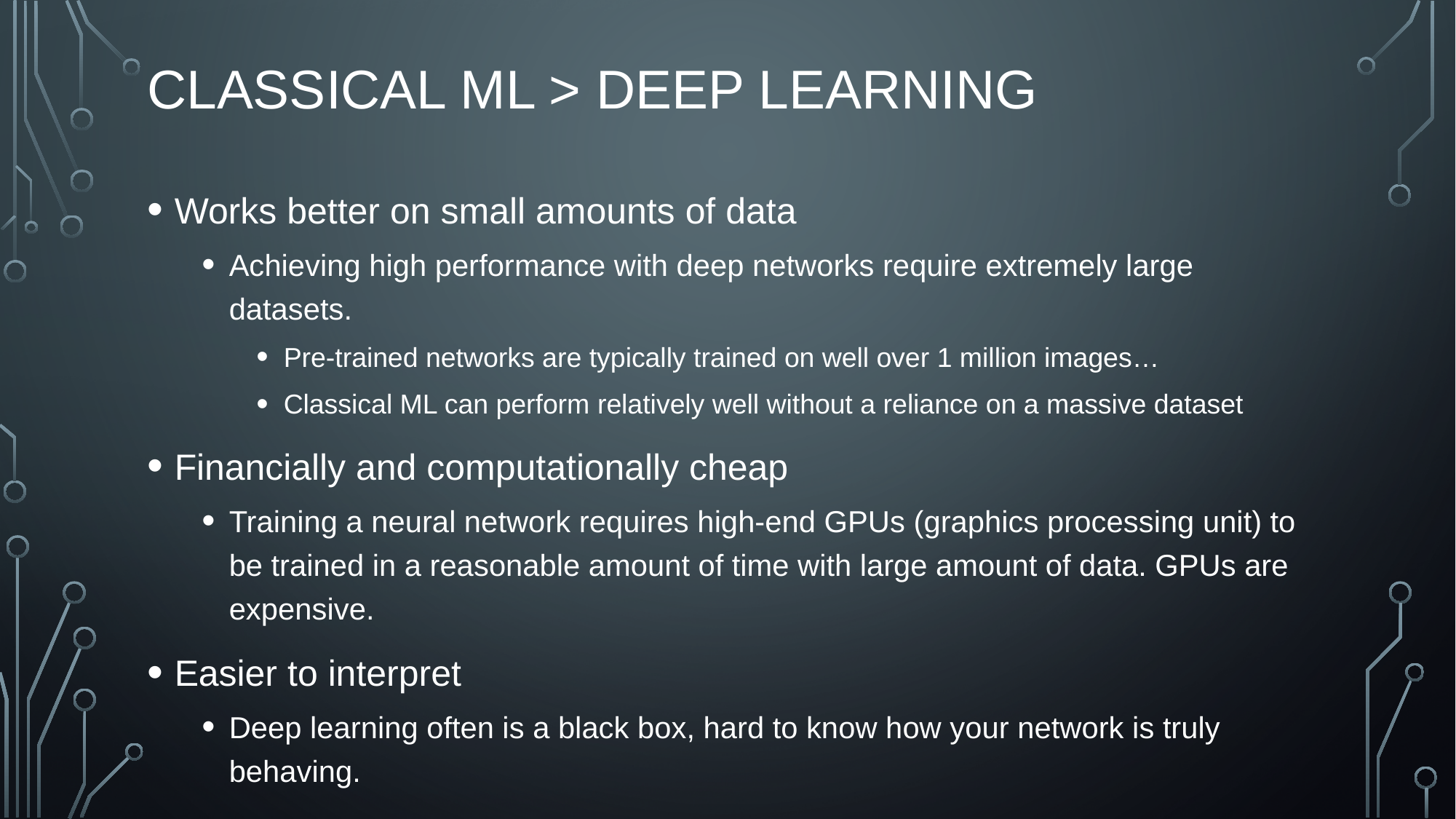

# Classical ML > Deep Learning
Works better on small amounts of data
Achieving high performance with deep networks require extremely large datasets.
Pre-trained networks are typically trained on well over 1 million images…
Classical ML can perform relatively well without a reliance on a massive dataset
Financially and computationally cheap
Training a neural network requires high-end GPUs (graphics processing unit) to be trained in a reasonable amount of time with large amount of data. GPUs are expensive.
Easier to interpret
Deep learning often is a black box, hard to know how your network is truly behaving.